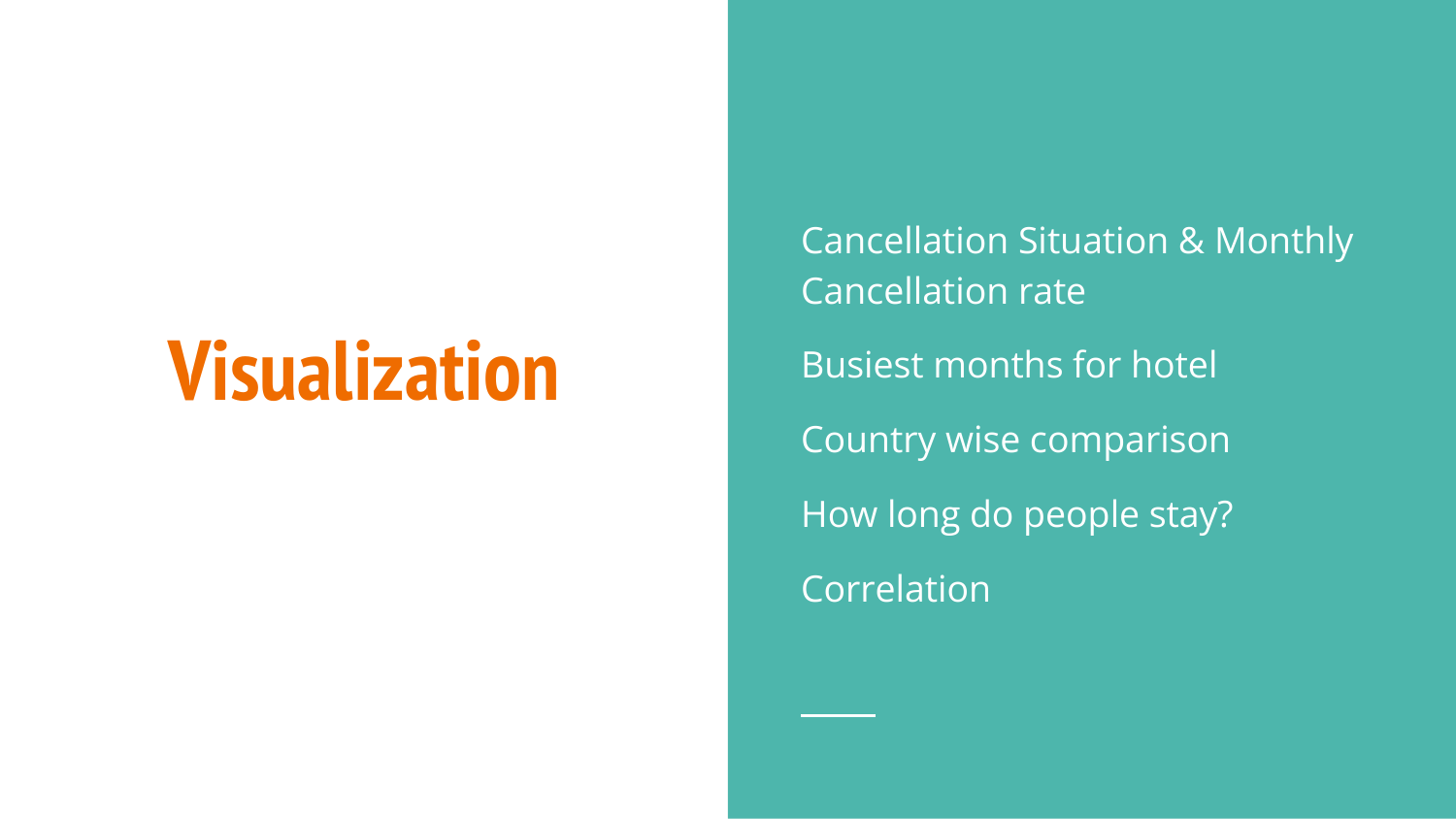

Cancellation Situation & Monthly Cancellation rate
Busiest months for hotel
Country wise comparison
How long do people stay?
Correlation
# Visualization